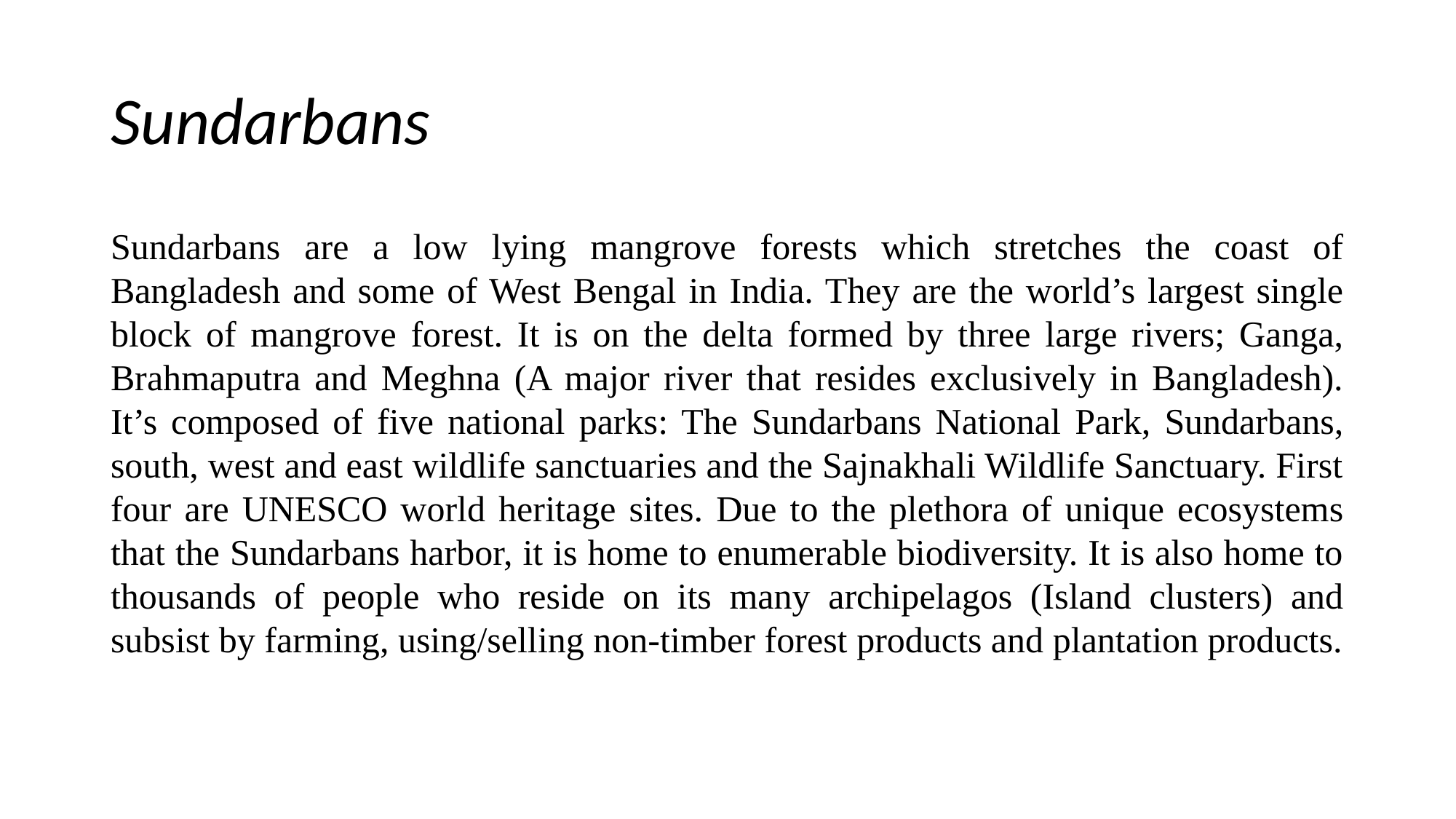

# Sundarbans

Sundarbans are a low lying mangrove forests which stretches the coast of Bangladesh and some of West Bengal in India. They are the world’s largest single block of mangrove forest. It is on the delta formed by three large rivers; Ganga, Brahmaputra and Meghna (A major river that resides exclusively in Bangladesh). It’s composed of five national parks: The Sundarbans National Park, Sundarbans, south, west and east wildlife sanctuaries and the Sajnakhali Wildlife Sanctuary. First four are UNESCO world heritage sites. Due to the plethora of unique ecosystems that the Sundarbans harbor, it is home to enumerable biodiversity. It is also home to thousands of people who reside on its many archipelagos (Island clusters) and subsist by farming, using/selling non-timber forest products and plantation products.